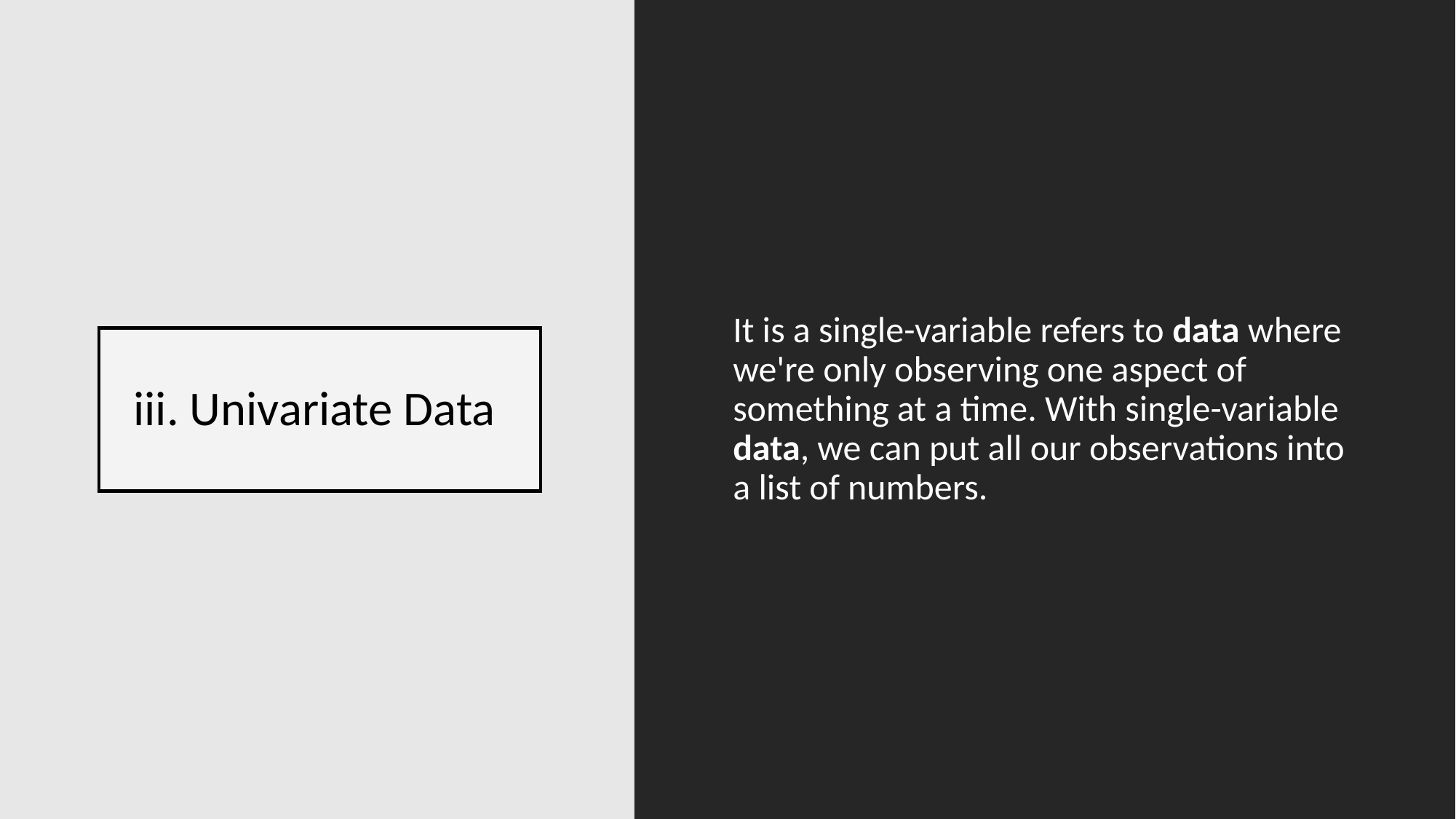

It is a single-variable refers to data where we're only observing one aspect of something at a time. With single-variable data, we can put all our observations into a list of numbers.
# iii. Univariate Data